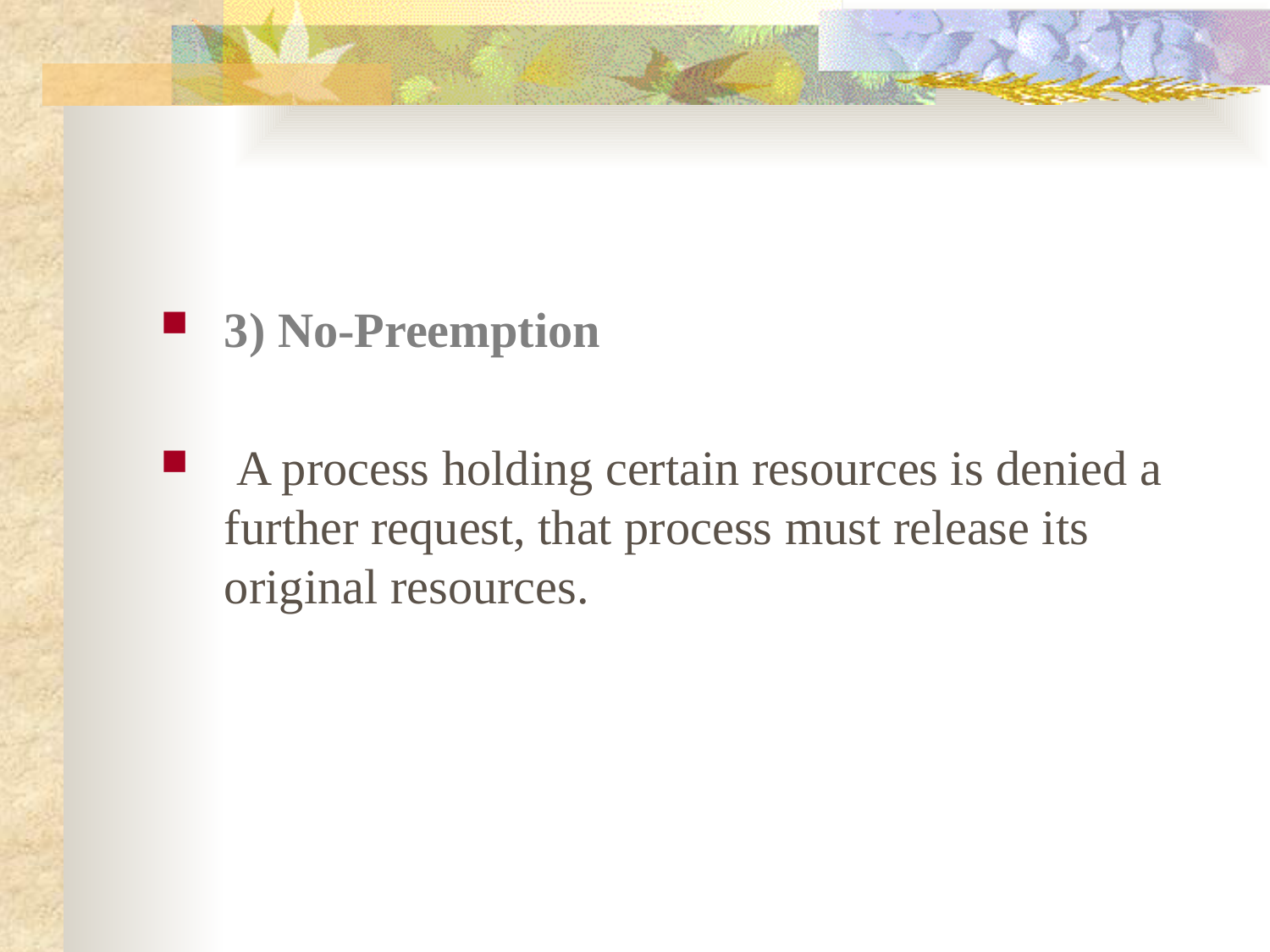

#
3) No-Preemption

 A process holding certain resources is denied a further request, that process must release its original resources.